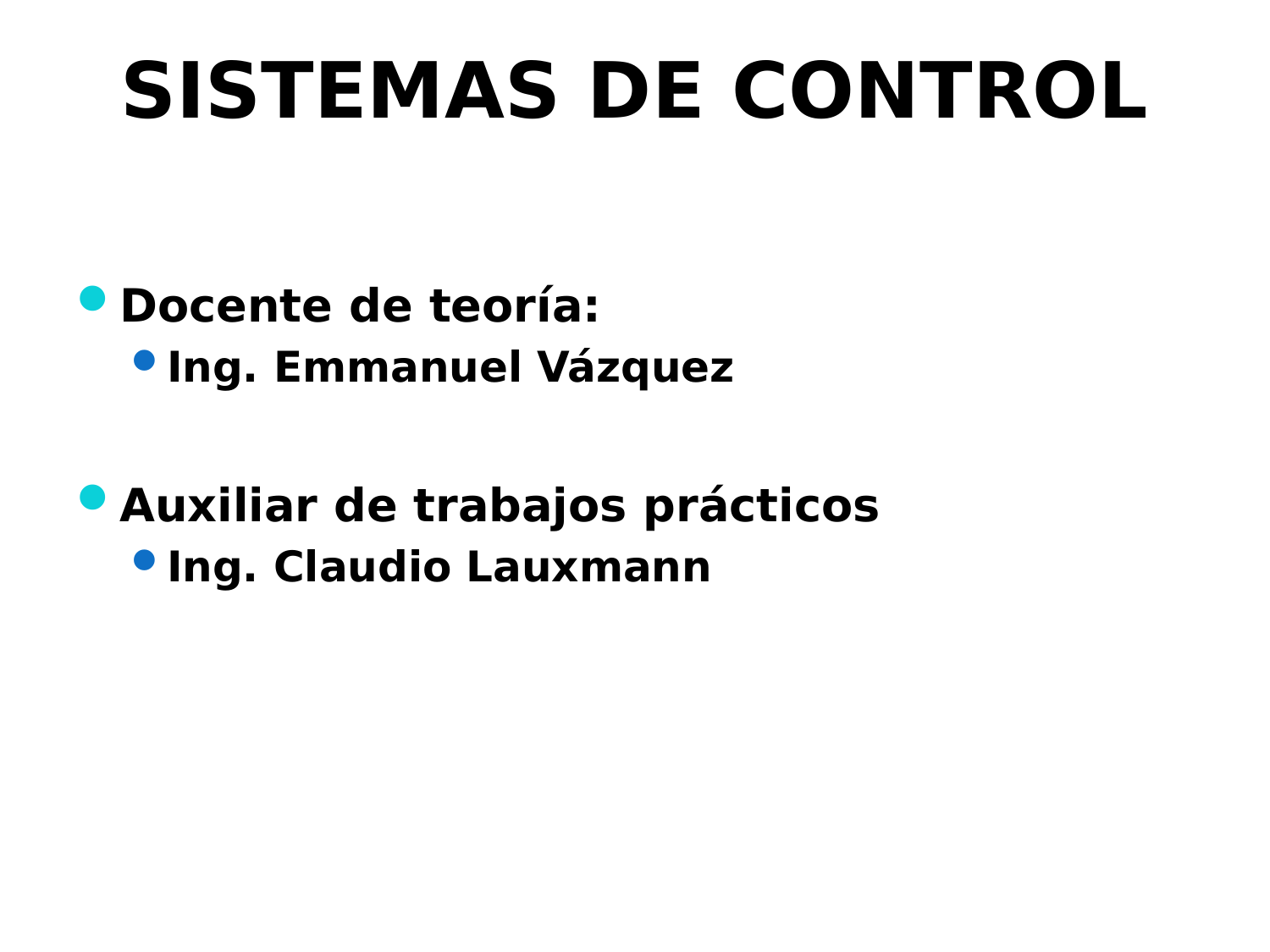

# SISTEMAS DE CONTROL

Docente de teoría:
Ing. Emmanuel Vázquez

Auxiliar de trabajos prácticos
Ing. Claudio Lauxmann